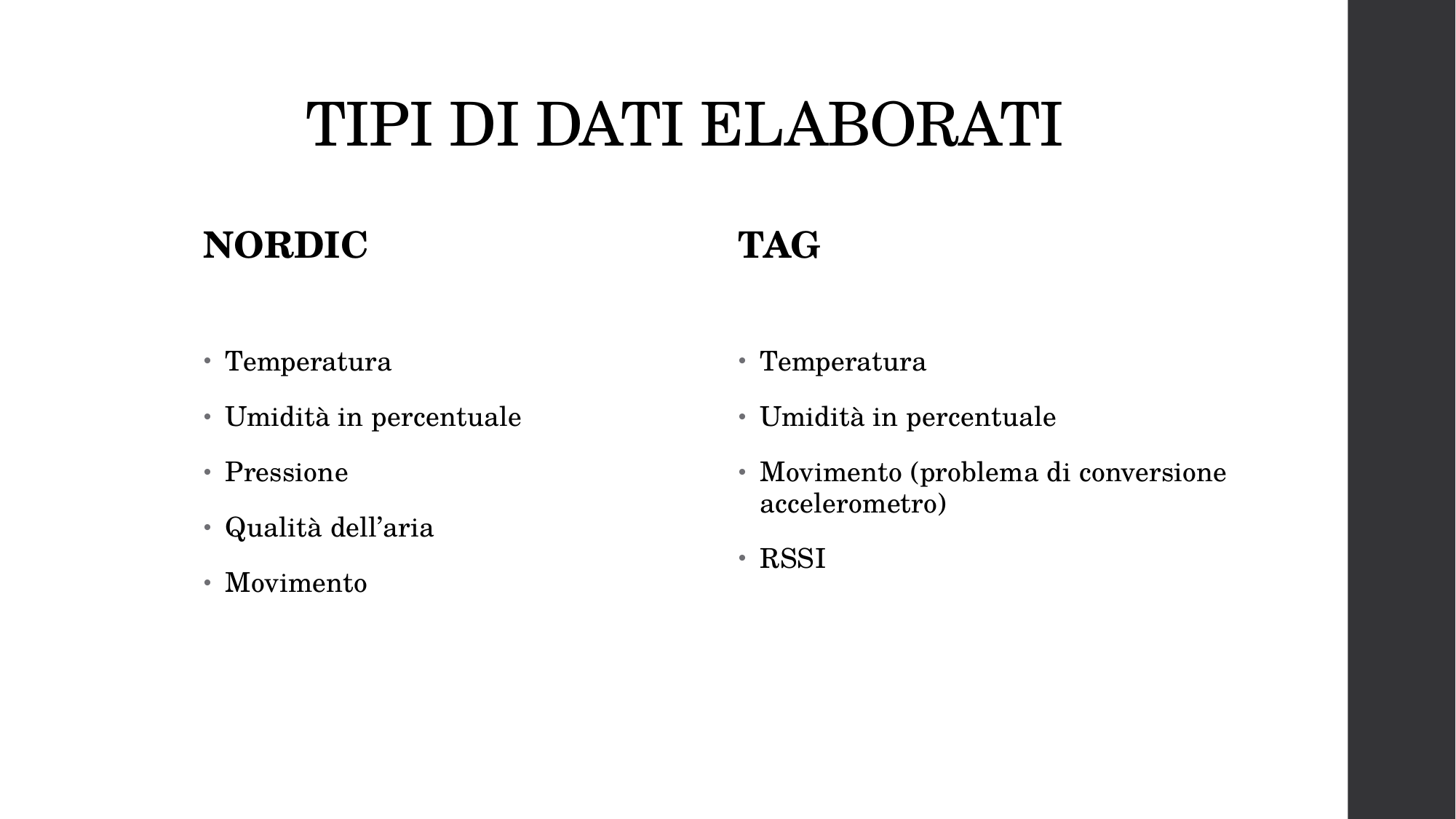

# TIPI DI DATI ELABORATI
NORDIC

Temperatura
Umidità in percentuale
Pressione
Qualità dell’aria
Movimento
TAG

Temperatura
Umidità in percentuale
Movimento (problema di conversione accelerometro)
RSSI